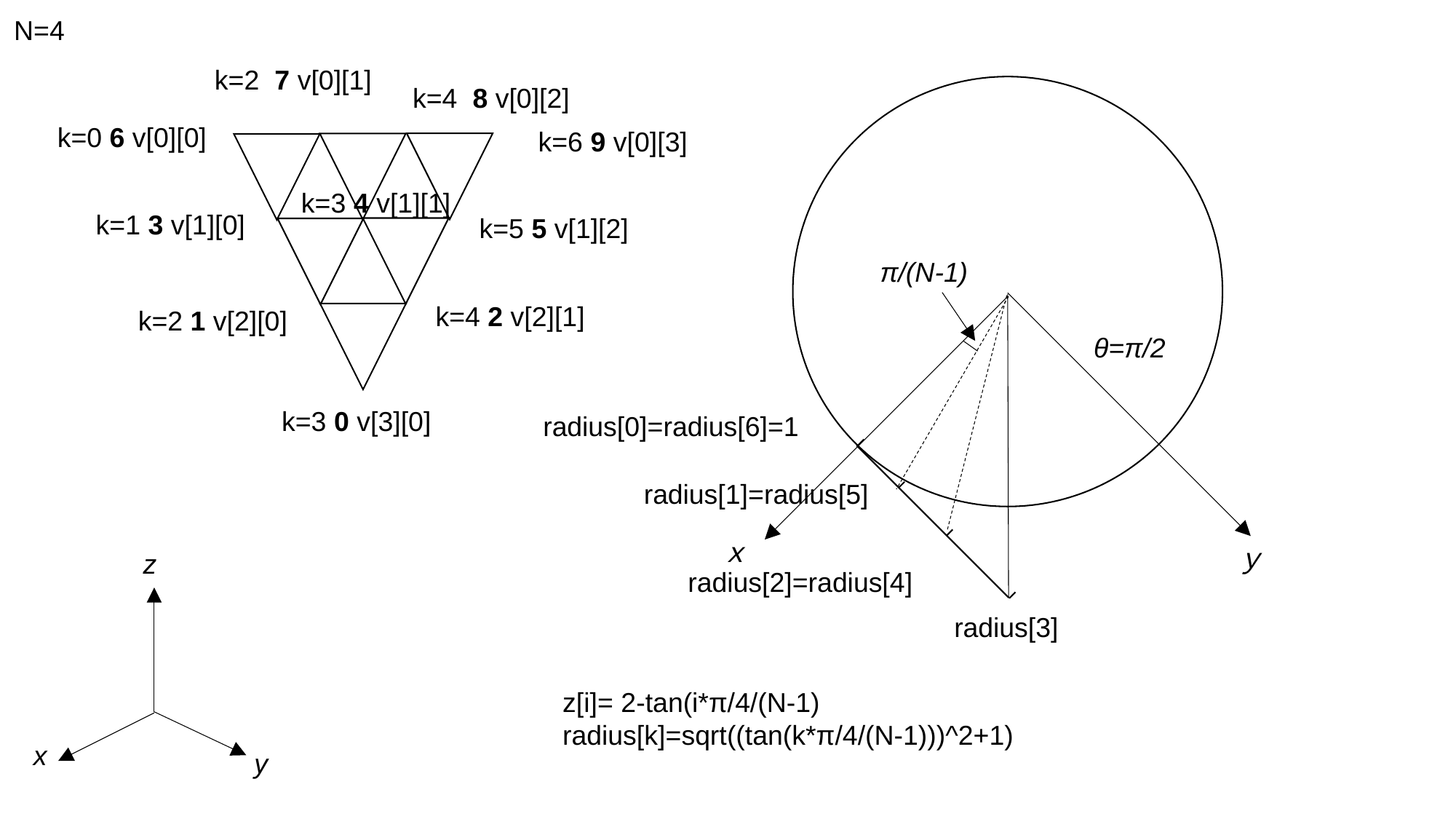

N=4
k=2  7 v[0][1]
k=4  8 v[0][2]

k=0 6 v[0][0]
k=6 9 v[0][3]

k=3 4 v[1][1]
k=1 3 v[1][0]
k=5 5 v[1][2]

π/(N-1)
k=4 2 v[2][1]
k=2 1 v[2][0]

θ=π/2
k=3 0 v[3][0]
radius[0]=radius[6]=1
radius[1]=radius[5]
ｘ
ｙ
z
x
y
radius[2]=radius[4]
radius[3]
z[i]= 2-tan(i*π/4/(N-1)
radius[k]=sqrt((tan(k*π/4/(N-1)))^2+1)